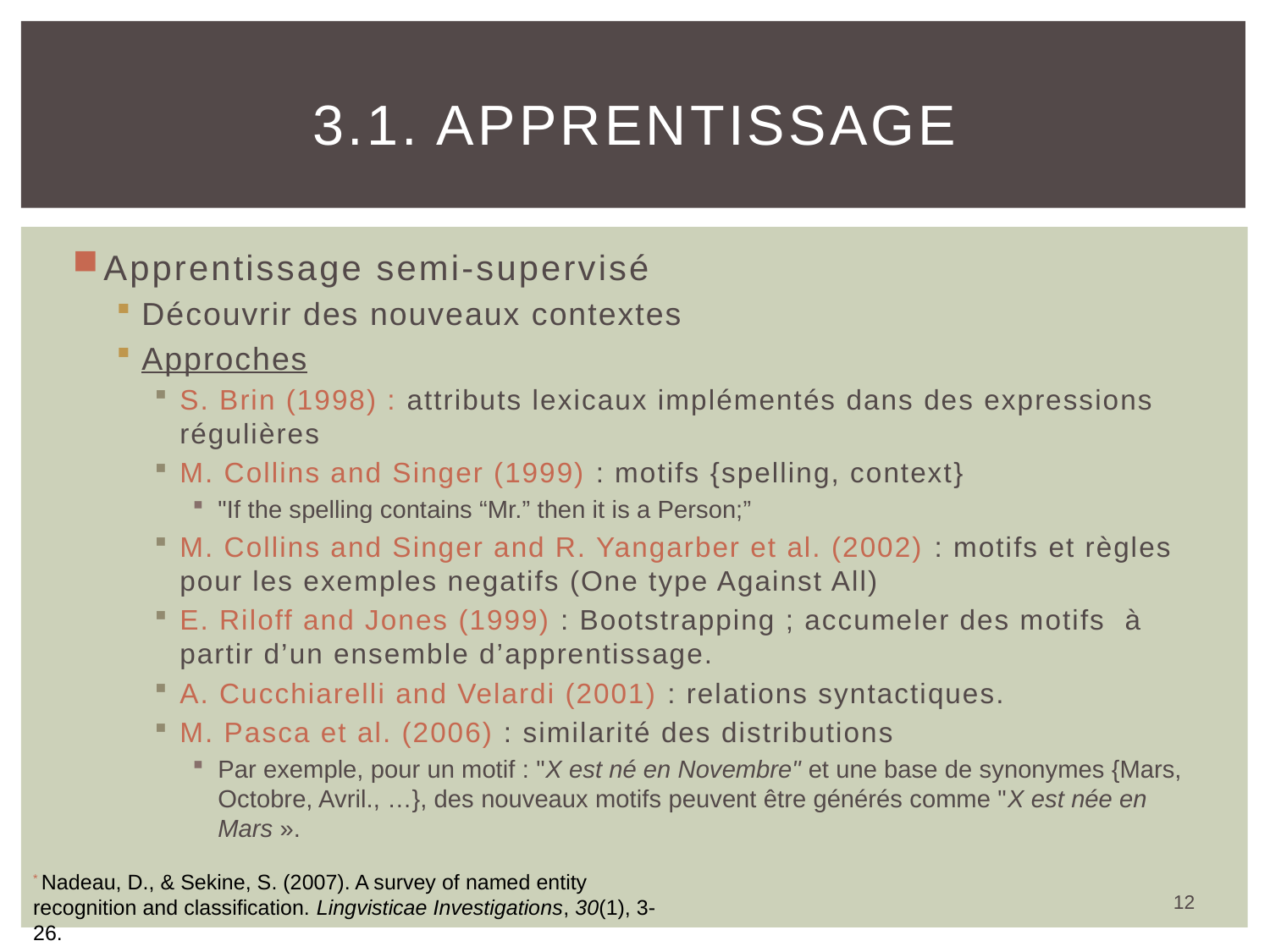

# 3.1. Apprentissage
Apprentissage semi-supervisé
Découvrir des nouveaux contextes
Approches
S. Brin (1998) : attributs lexicaux implémentés dans des expressions régulières
M. Collins and Singer (1999) : motifs {spelling, context}
"If the spelling contains “Mr.” then it is a Person;”
M. Collins and Singer and R. Yangarber et al. (2002) : motifs et règles pour les exemples negatifs (One type Against All)
E. Riloff and Jones (1999) : Bootstrapping ; accumeler des motifs  à partir d’un ensemble d’apprentissage.
A. Cucchiarelli and Velardi (2001) : relations syntactiques.
M. Pasca et al. (2006) : similarité des distributions
Par exemple, pour un motif : "X est né en Novembre" et une base de synonymes {Mars, Octobre, Avril., …}, des nouveaux motifs peuvent être générés comme "X est née en Mars ».
* Nadeau, D., & Sekine, S. (2007). A survey of named entity recognition and classification. Lingvisticae Investigations, 30(1), 3-26.
12